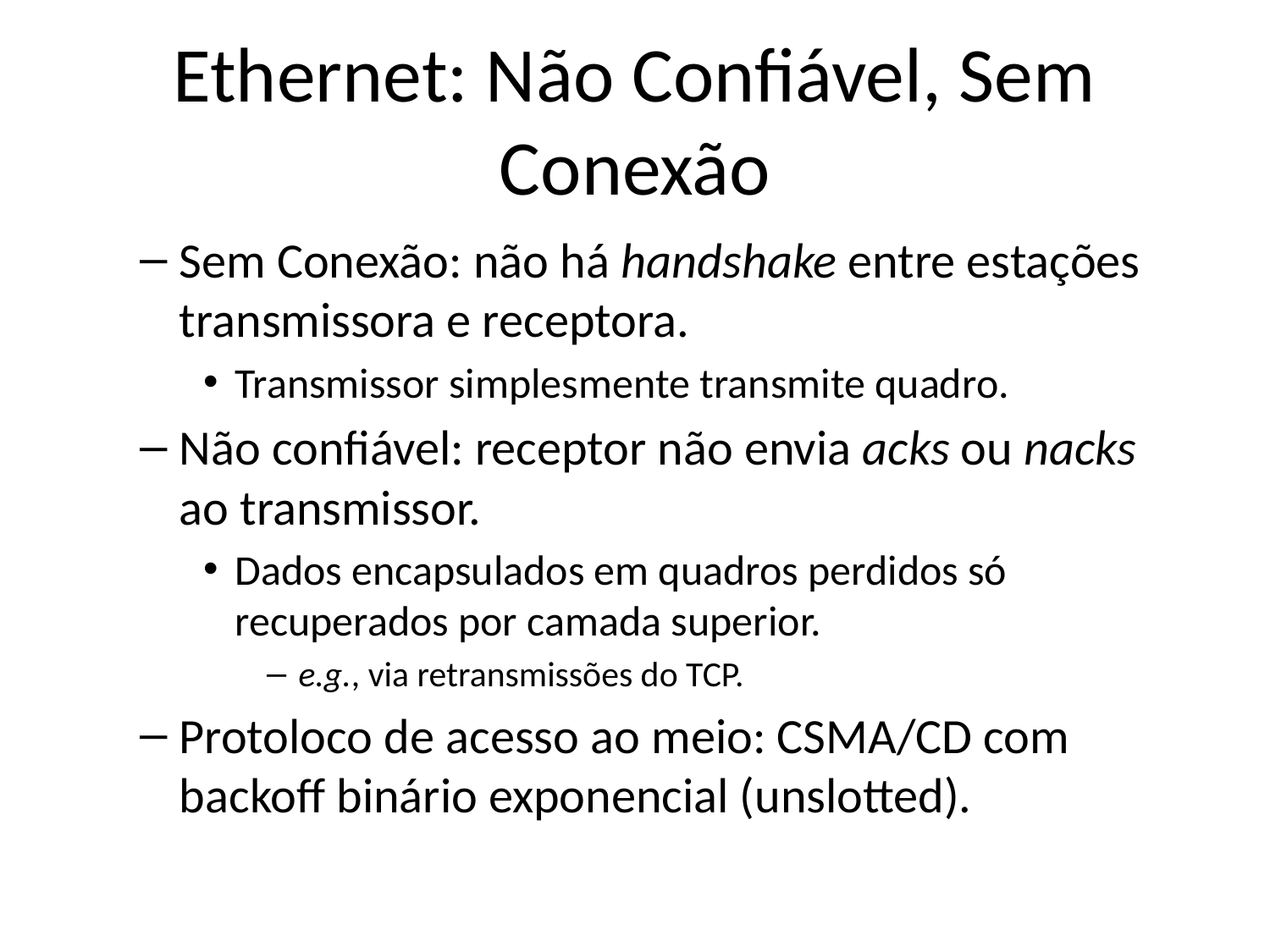

# Ethernet: Não Confiável, Sem Conexão
Sem Conexão: não há handshake entre estações transmissora e receptora.
Transmissor simplesmente transmite quadro.
Não confiável: receptor não envia acks ou nacks ao transmissor.
Dados encapsulados em quadros perdidos só recuperados por camada superior.
e.g., via retransmissões do TCP.
Protoloco de acesso ao meio: CSMA/CD com backoff binário exponencial (unslotted).